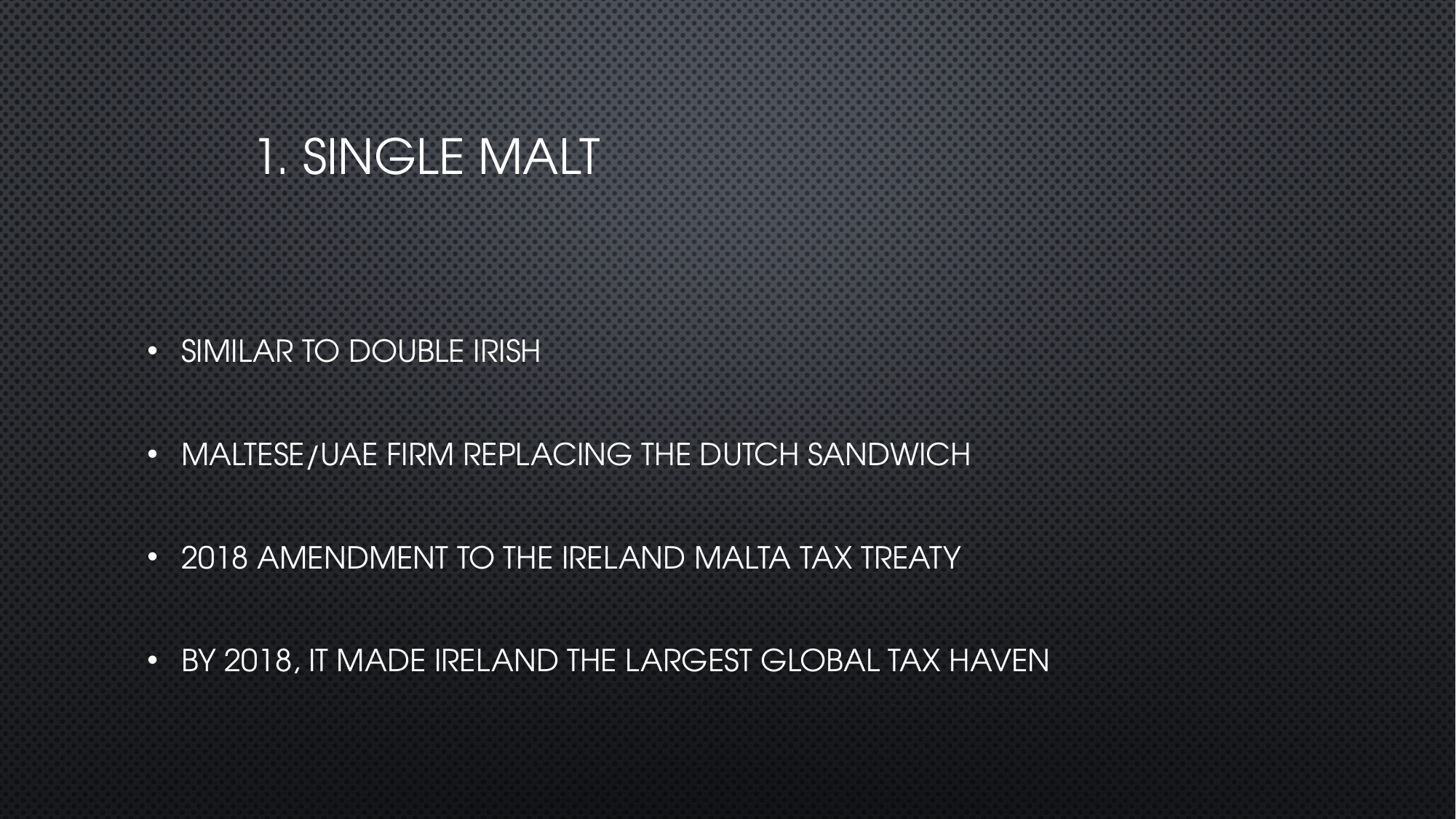

# 1. Single malt
Similar to Double Irish

Maltese/UAE firm replacing the Dutch sandwich

2018 amendment to the Ireland Malta tax treaty

By 2018, it made Ireland the largest global tax haven